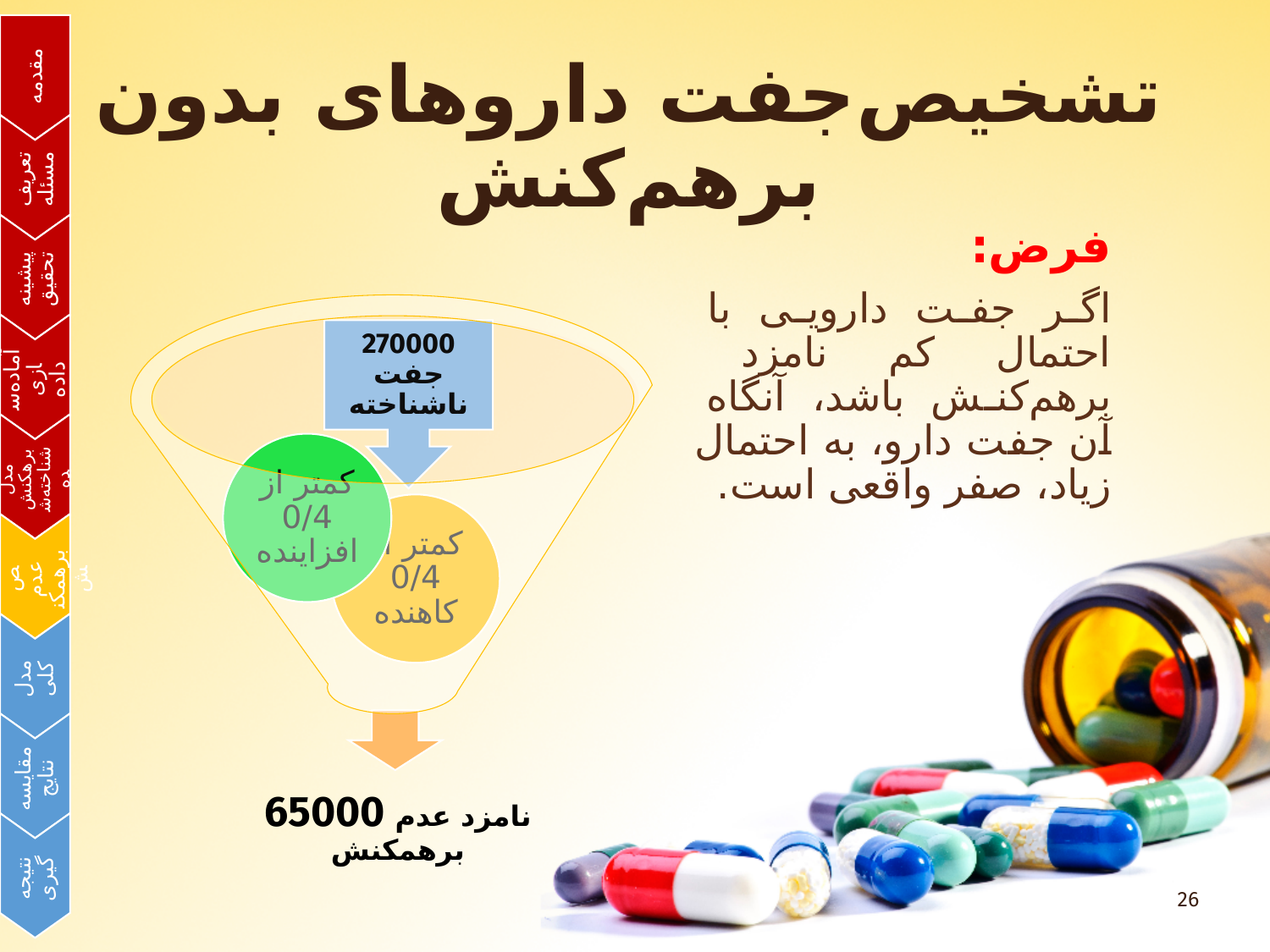

# تشخیص‌جفت داروهای بدون برهم‌کنش
فرض:
اگر جفت دارویی با احتمال کم نامزد برهم‌کنش باشد‏‏، آنگاه آن جفت دارو‏، به احتمال زیاد‏، صفر واقعی است.
65000 نامزد عدم ‌برهمکنش
کمتر از 0/4 کاهنده
کمتر از 0/4 افزاینده
270000 جفت ناشناخته
مقایسه نتایج
مدل کلی
تشخیص عدم برهمکنش
پیشینه تحقیق
نتیجه گیری
مدل برهکنش شناخته‌شده
آماده‌سازی داده
تعریف مسئله
مقدمه
26